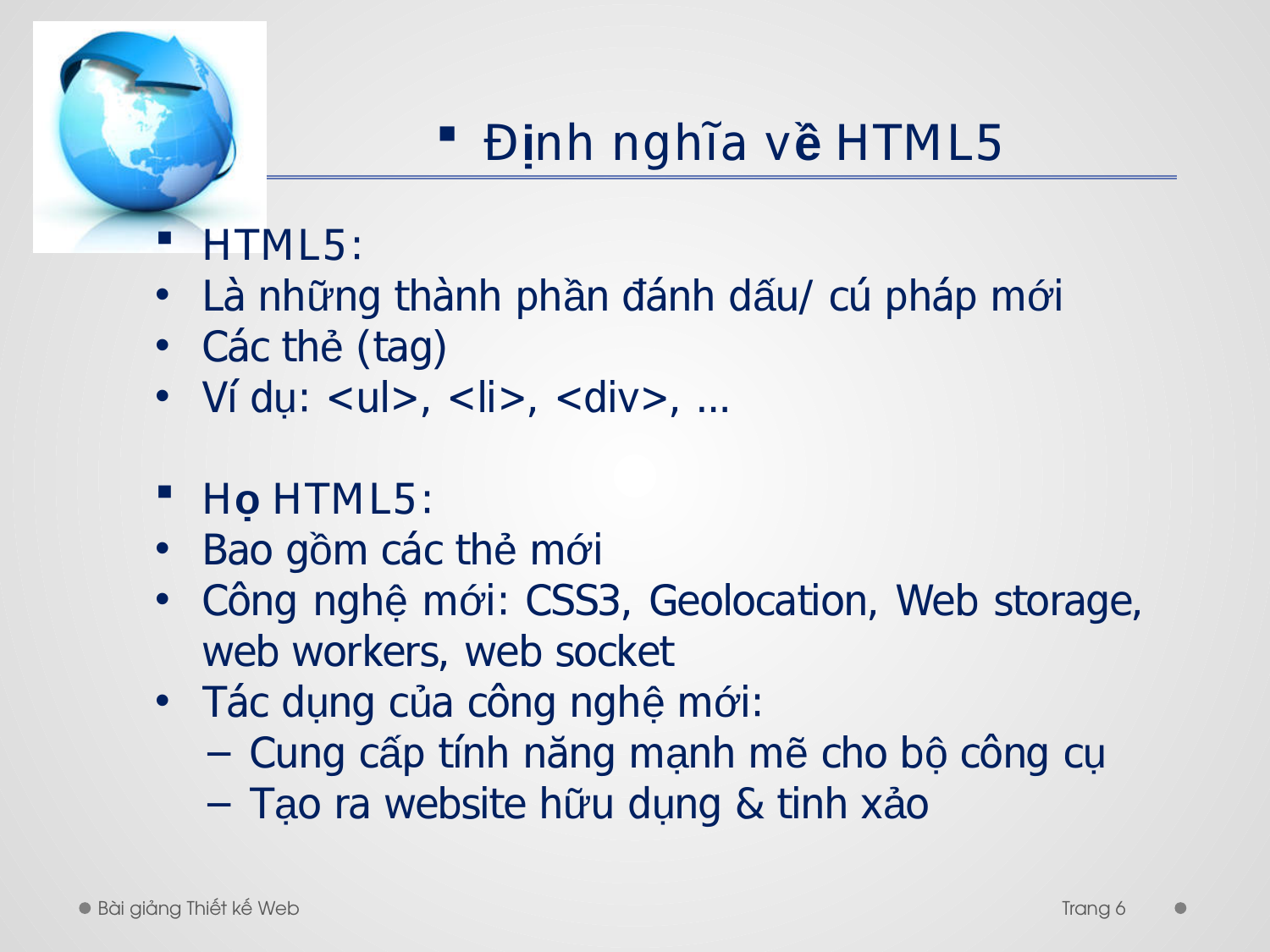

Định nghĩa về HTML5
HTML5:
Là những thành phần đánh dấu/ cú pháp mới
Các thẻ (tag)
Ví dụ: <ul>, <li>, <div>, …

Họ HTML5:
Bao gồm các thẻ mới
Công nghệ mới: CSS3, Geolocation, Web storage, web workers, web socket
Tác dụng của công nghệ mới:
    –  Cung cấp tính năng mạnh mẽ cho bộ công cụ
    –  Tạo ra website hữu dụng & tinh xảo
Bài giảng Thiết kế Web
Trang 6